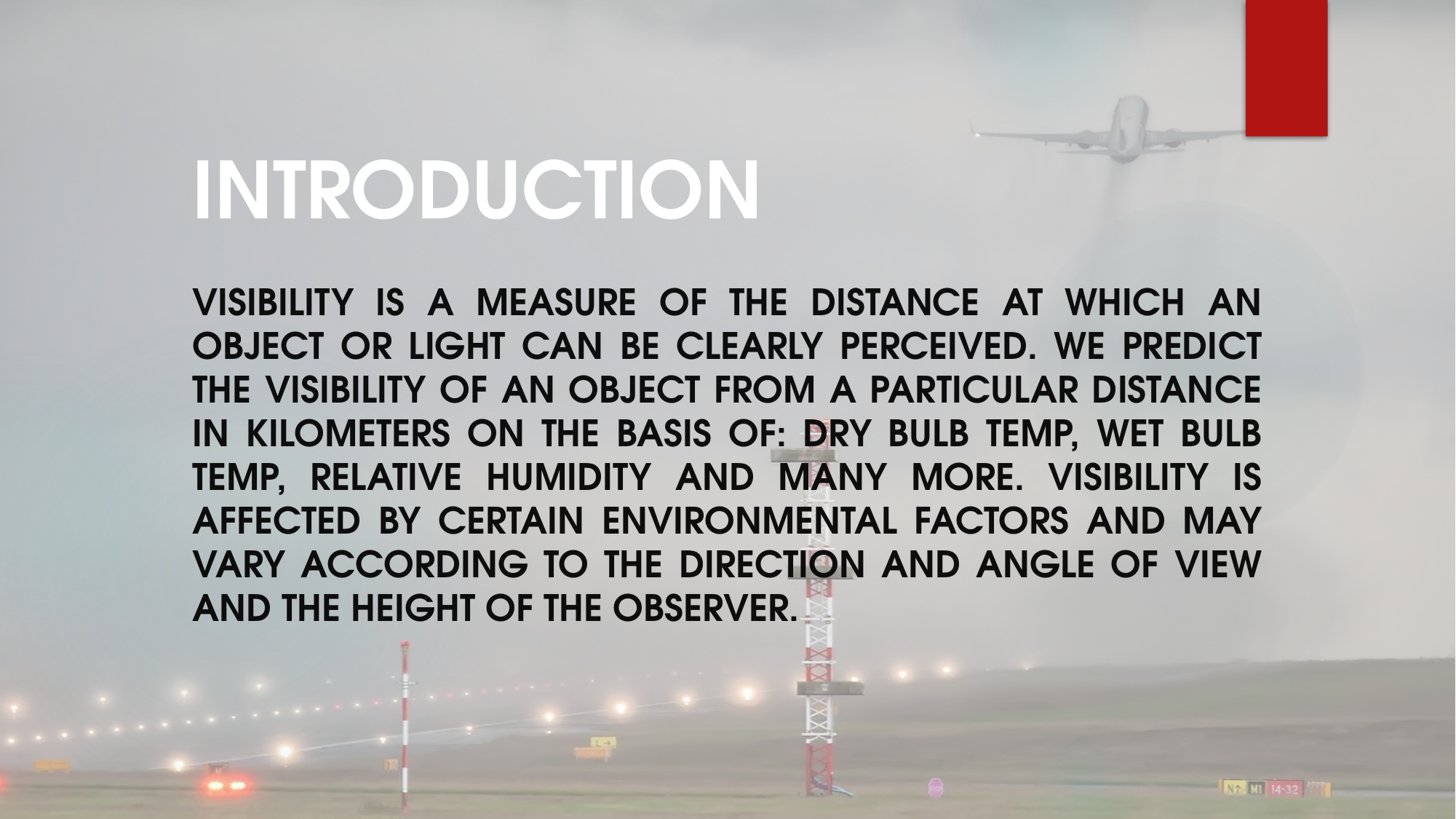

# INTRODUCTION
Visibility is a measure of the distance at which an object or light can be clearly perceived. We predict the visibility of an object from a particular distance in kilometers on the basis of: Dry Bulb Temp, Wet Bulb Temp, Relative humidity and many more. Visibility is affected by certain environmental factors and may vary according to the direction and angle of view and the height of the observer.